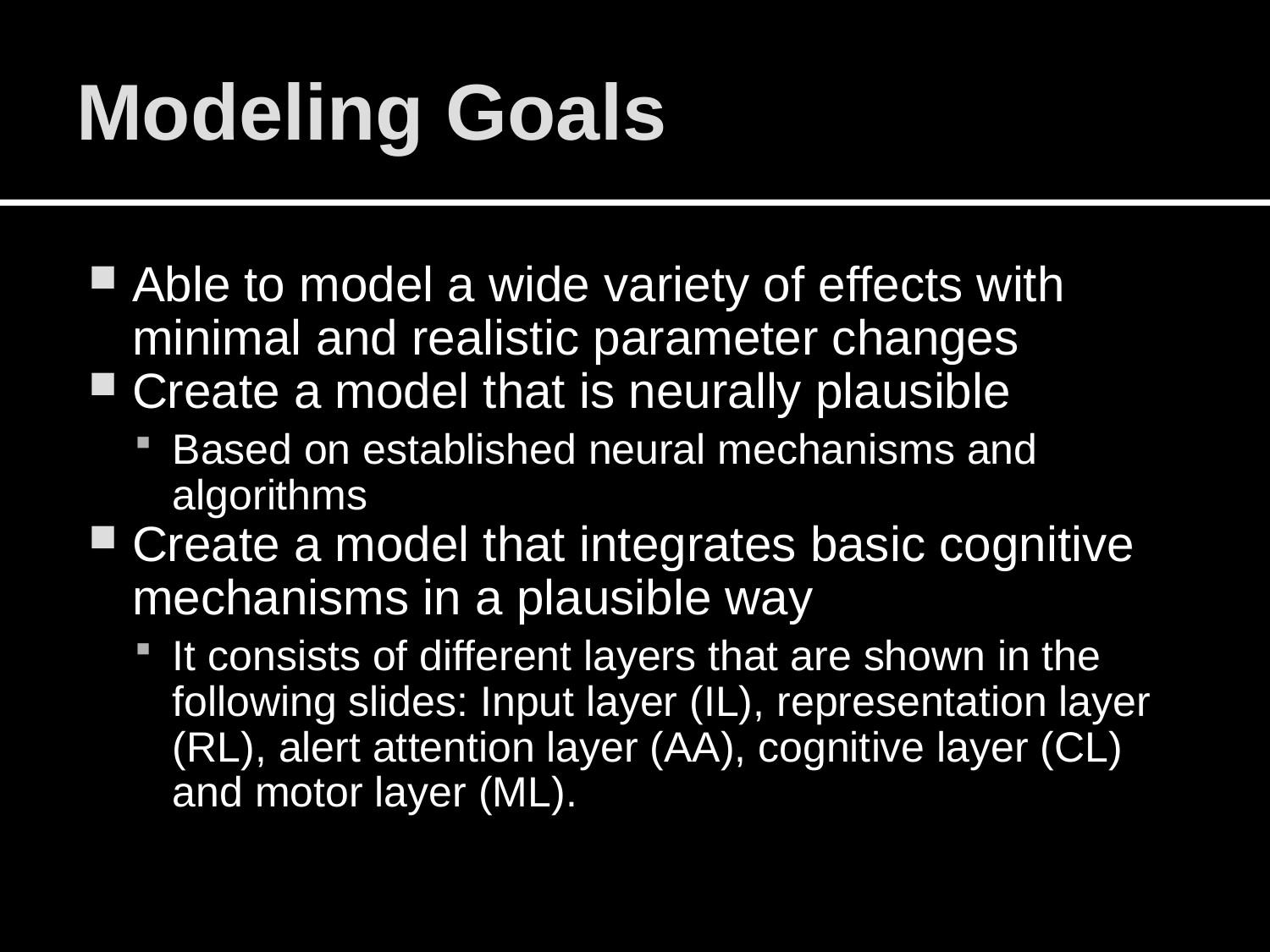

# Modeling Goals
Able to model a wide variety of effects with minimal and realistic parameter changes
Create a model that is neurally plausible
Based on established neural mechanisms and algorithms
Create a model that integrates basic cognitive mechanisms in a plausible way
It consists of different layers that are shown in the following slides: Input layer (IL), representation layer (RL), alert attention layer (AA), cognitive layer (CL) and motor layer (ML).